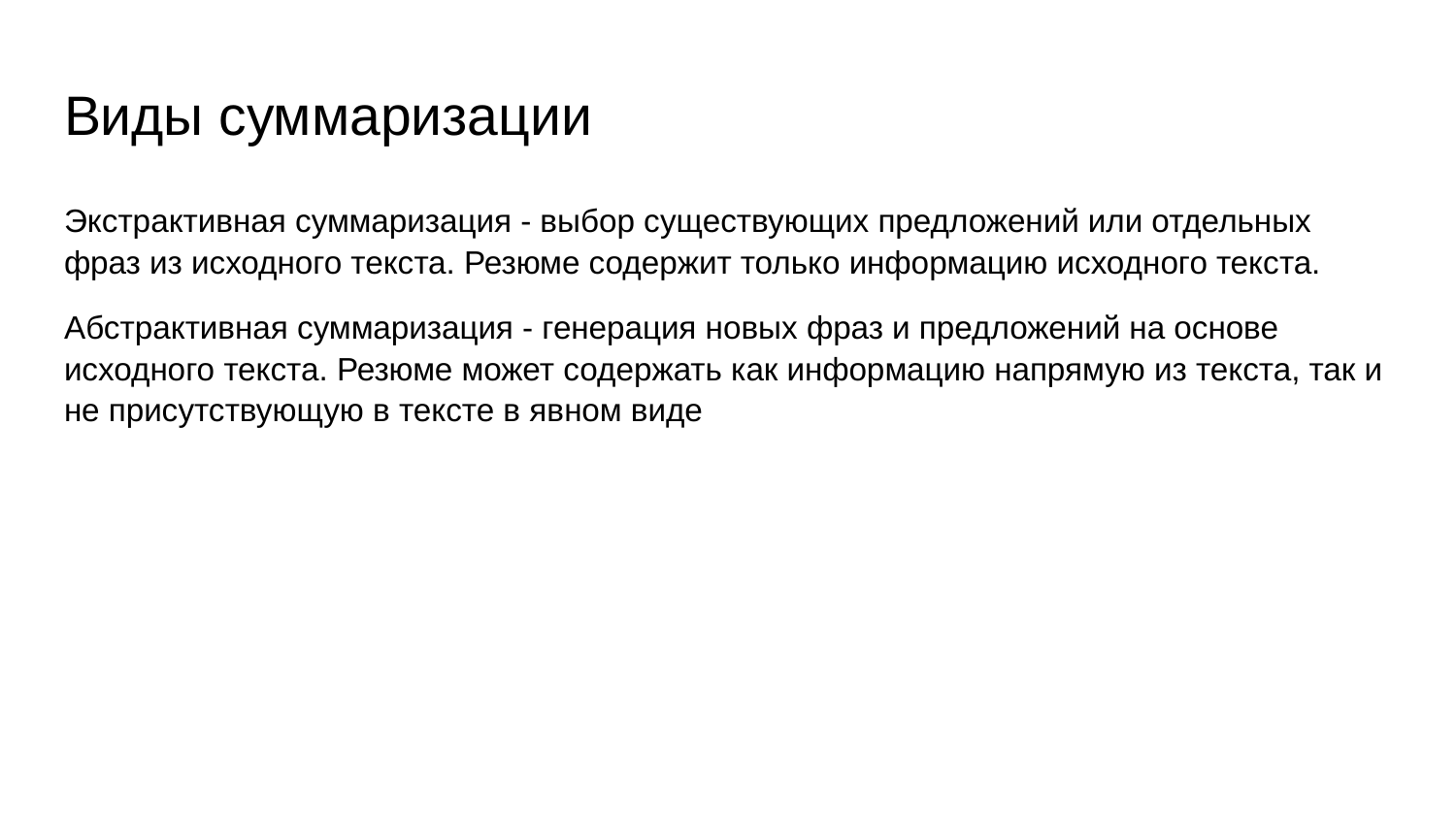

# Виды суммаризации
Экстрактивная суммаризация - выбор существующих предложений или отдельных фраз из исходного текста. Резюме содержит только информацию исходного текста.
Абстрактивная суммаризация - генерация новых фраз и предложений на основе исходного текста. Резюме может содержать как информацию напрямую из текста, так и не присутствующую в тексте в явном виде